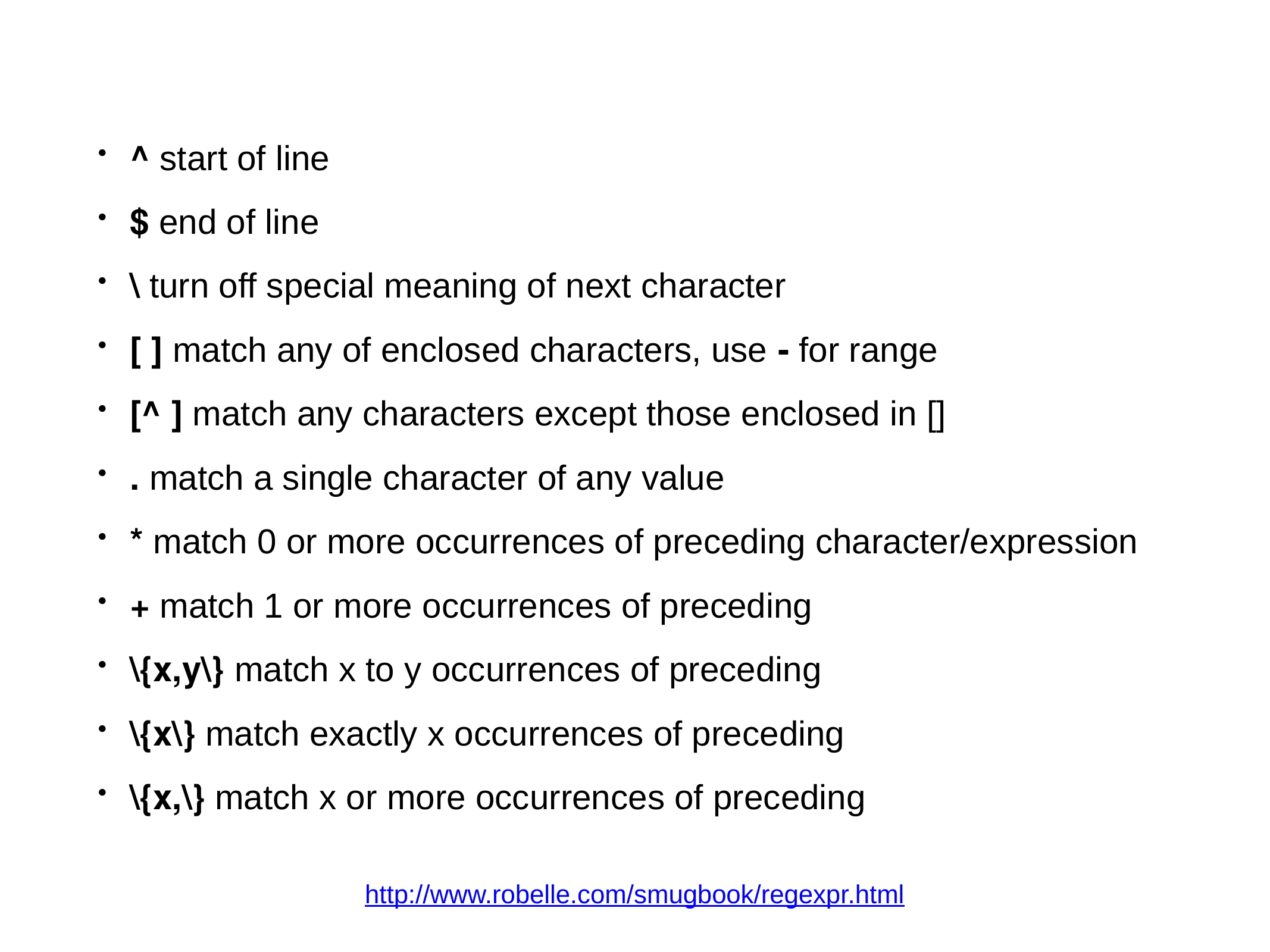

^ start of line
$ end of line
\ turn off special meaning of next character
[ ] match any of enclosed characters, use - for range
[^ ] match any characters except those enclosed in []
. match a single character of any value
* match 0 or more occurrences of preceding character/expression
+ match 1 or more occurrences of preceding
\{x,y\} match x to y occurrences of preceding
\{x\} match exactly x occurrences of preceding
\{x,\} match x or more occurrences of preceding
http://www.robelle.com/smugbook/regexpr.html